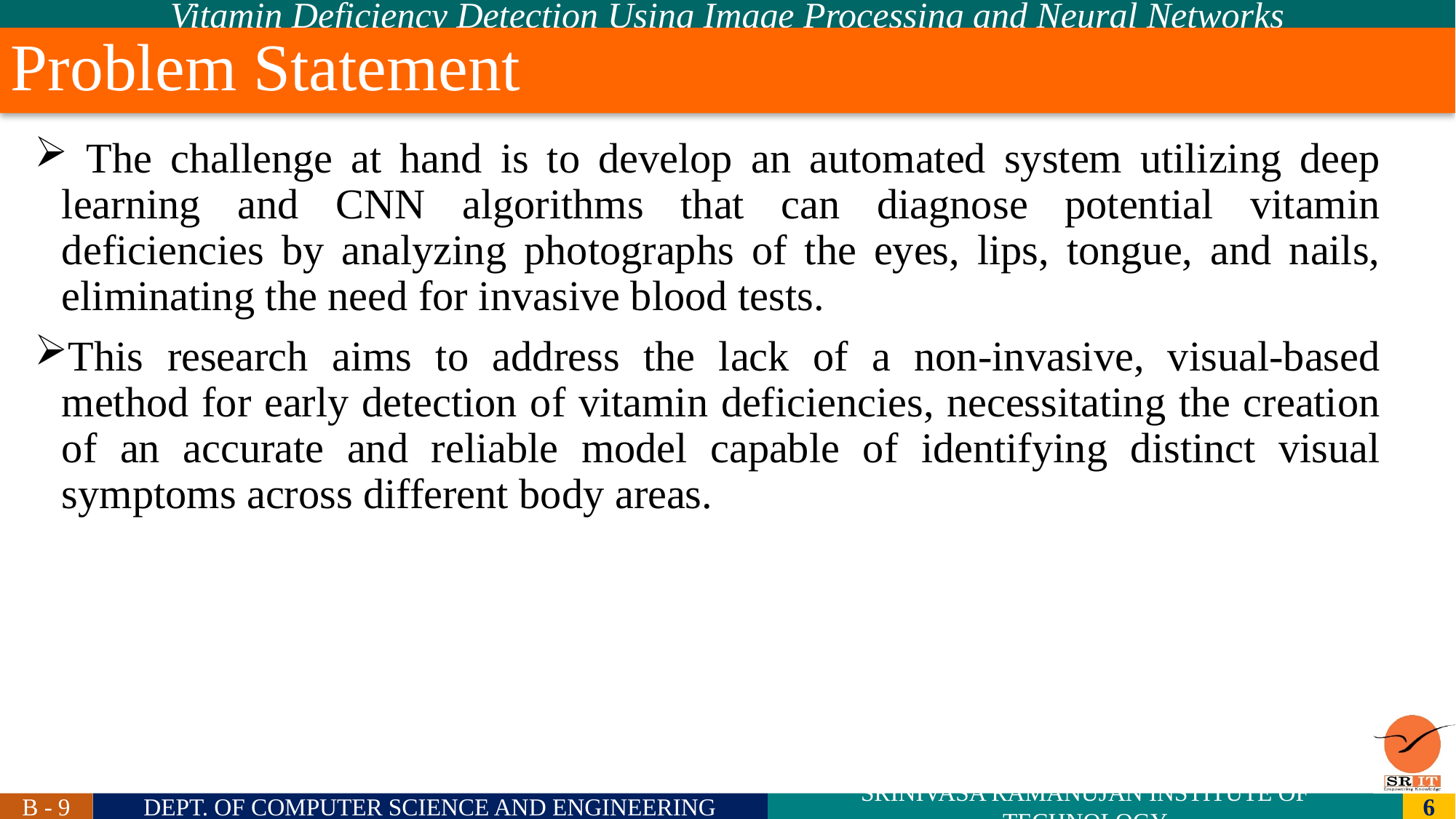

# Problem Statement
 The challenge at hand is to develop an automated system utilizing deep learning and CNN algorithms that can diagnose potential vitamin deficiencies by analyzing photographs of the eyes, lips, tongue, and nails, eliminating the need for invasive blood tests.
This research aims to address the lack of a non-invasive, visual-based method for early detection of vitamin deficiencies, necessitating the creation of an accurate and reliable model capable of identifying distinct visual symptoms across different body areas.